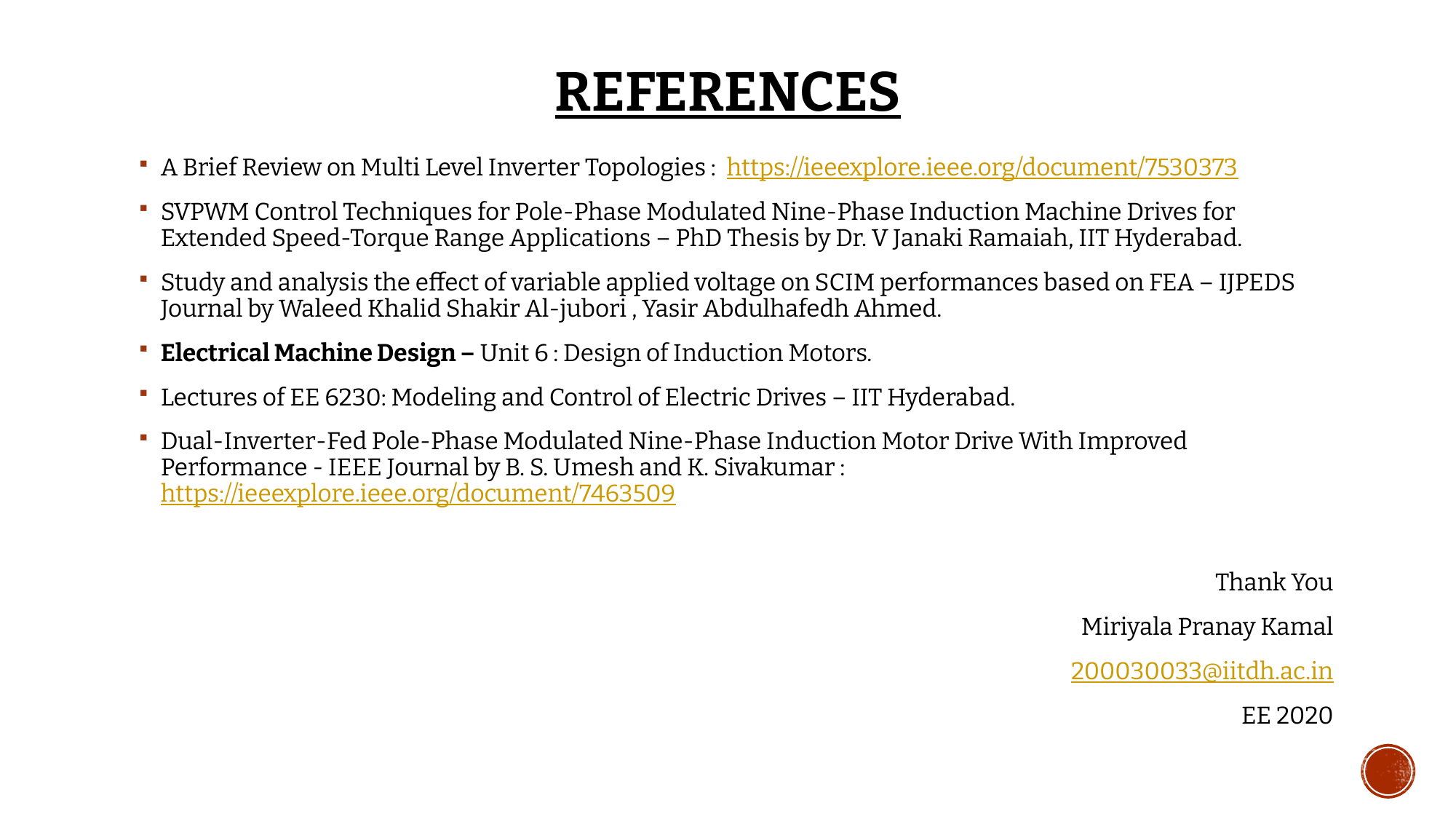

# References
A Brief Review on Multi Level Inverter Topologies :  https://ieeexplore.ieee.org/document/7530373
SVPWM Control Techniques for Pole-Phase Modulated Nine-Phase Induction Machine Drives for Extended Speed-Torque Range Applications – PhD Thesis by Dr. V Janaki Ramaiah, IIT Hyderabad.
Study and analysis the effect of variable applied voltage on SCIM performances based on FEA – IJPEDS Journal by Waleed Khalid Shakir Al-jubori , Yasir Abdulhafedh Ahmed.
Electrical Machine Design – Unit 6 : Design of Induction Motors.
Lectures of EE 6230: Modeling and Control of Electric Drives – IIT Hyderabad.
Dual-Inverter-Fed Pole-Phase Modulated Nine-Phase Induction Motor Drive With Improved Performance - IEEE Journal by B. S. Umesh and K. Sivakumar : https://ieeexplore.ieee.org/document/7463509

Thank You
Miriyala Pranay Kamal
200030033@iitdh.ac.in
EE 2020